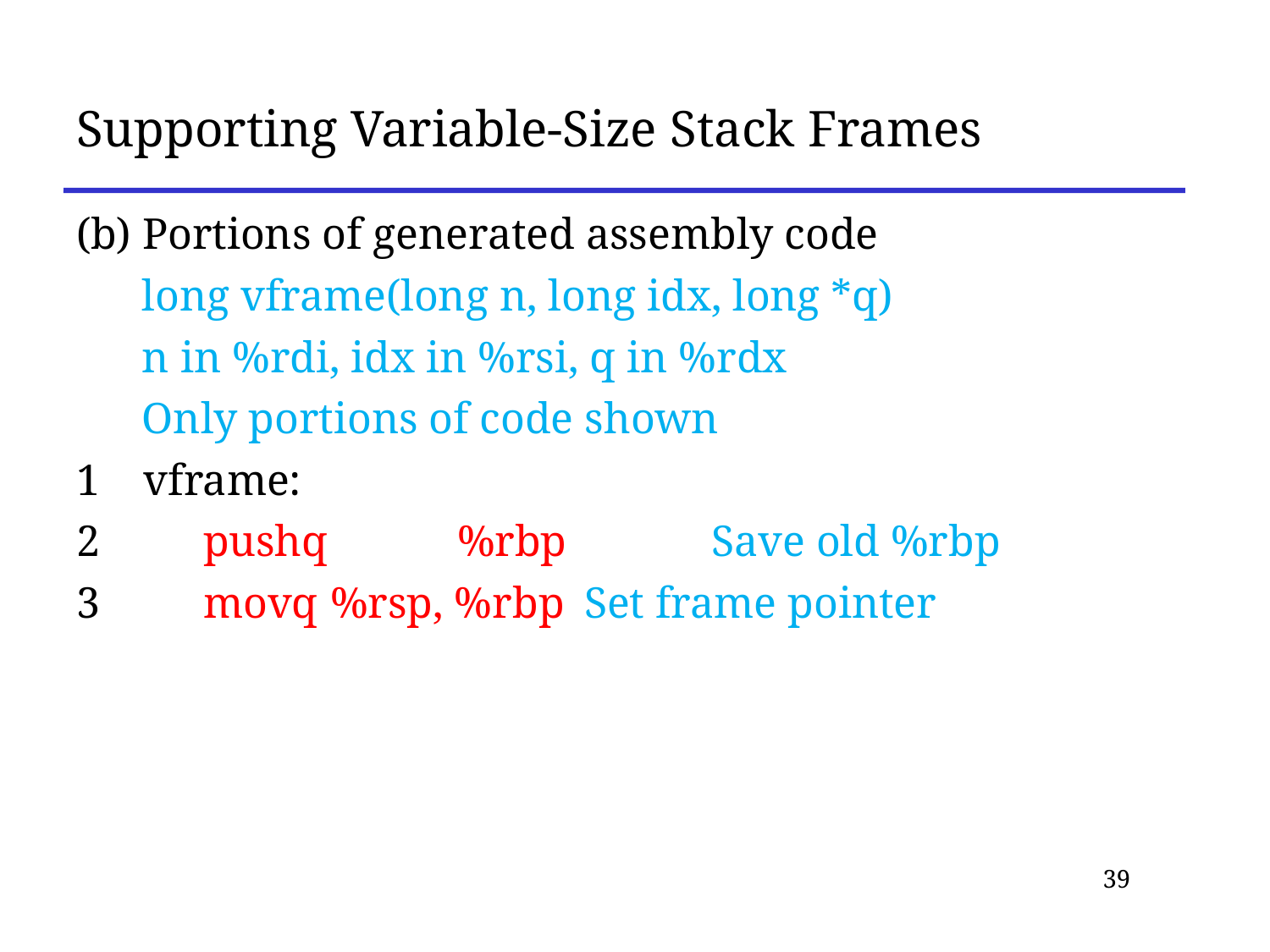

# Supporting Variable-Size Stack Frames
(b) Portions of generated assembly code
      long vframe(long n, long idx, long *q)
      n in %rdi, idx in %rsi, q in %rdx
      Only portions of code shown
1    vframe:
2    	pushq 	%rbp 		Save old %rbp
3    	movq 	%rsp, %rbp 	Set frame pointer
39